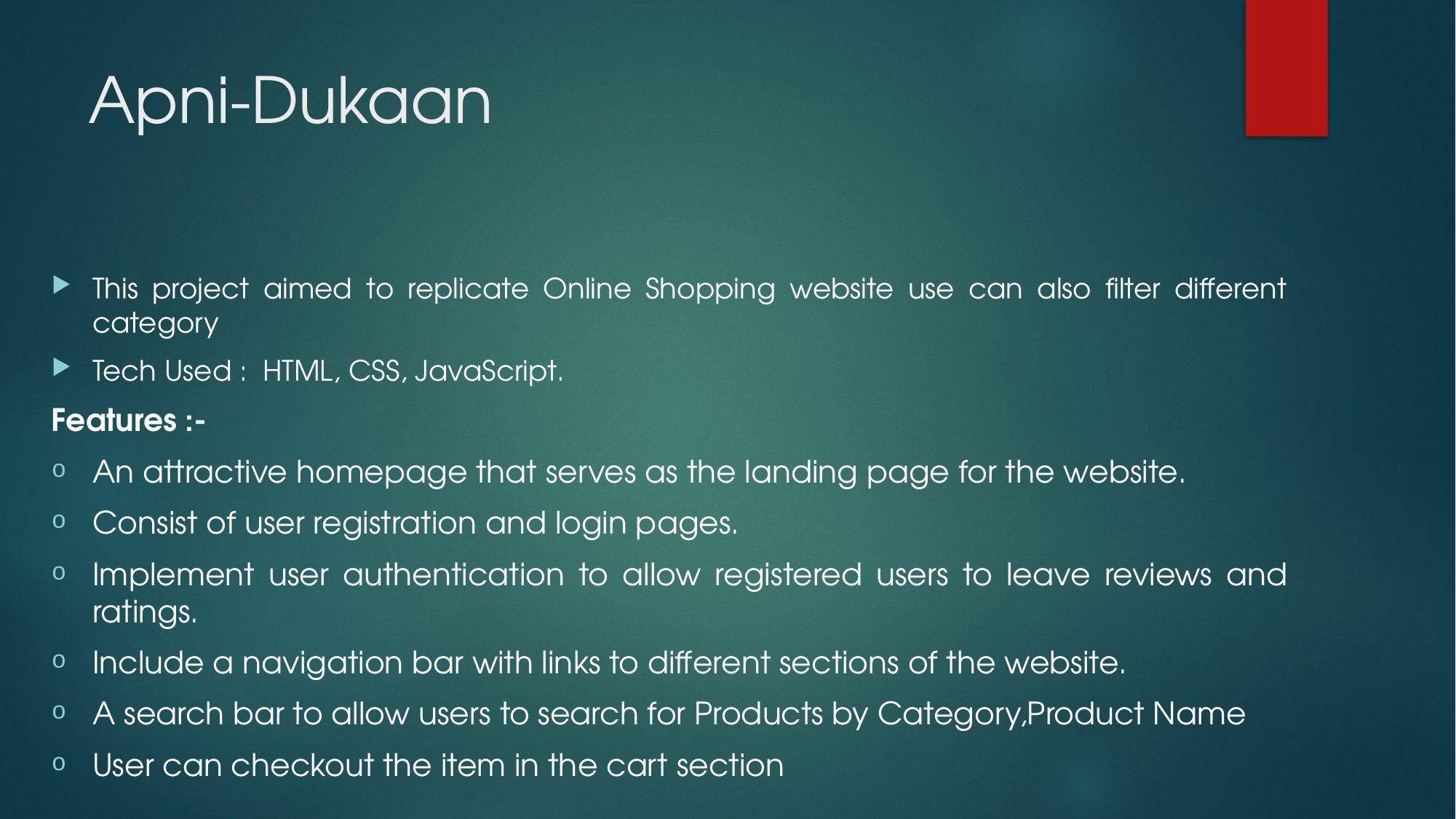

# Apni-Dukaan
This project aimed to replicate Online Shopping website use can also filter different category
Tech Used :  HTML, CSS, JavaScript.
Features :-
An attractive homepage that serves as the landing page for the website.
Consist of user registration and login pages.
Implement user authentication to allow registered users to leave reviews and ratings.
Include a navigation bar with links to different sections of the website.
A search bar to allow users to search for Products by Category,Product Name
User can checkout the item in the cart section